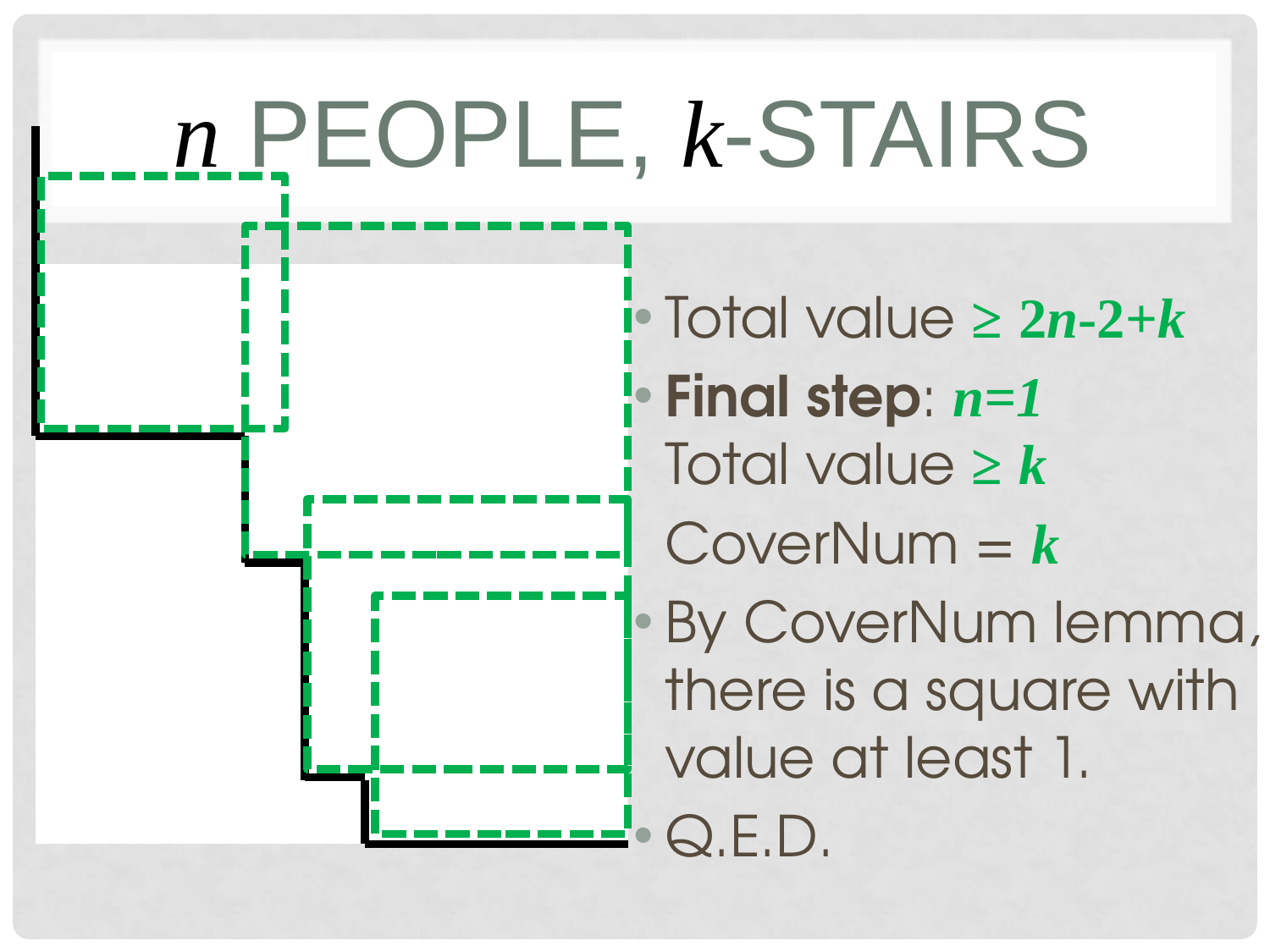

# n people, k-stairs

Total value ≥ 2n-2+k
Final step: n=1
Total value ≥ k
  CoverNum = k
By CoverNum lemma, there is a square with value at least 1.
Q.E.D.